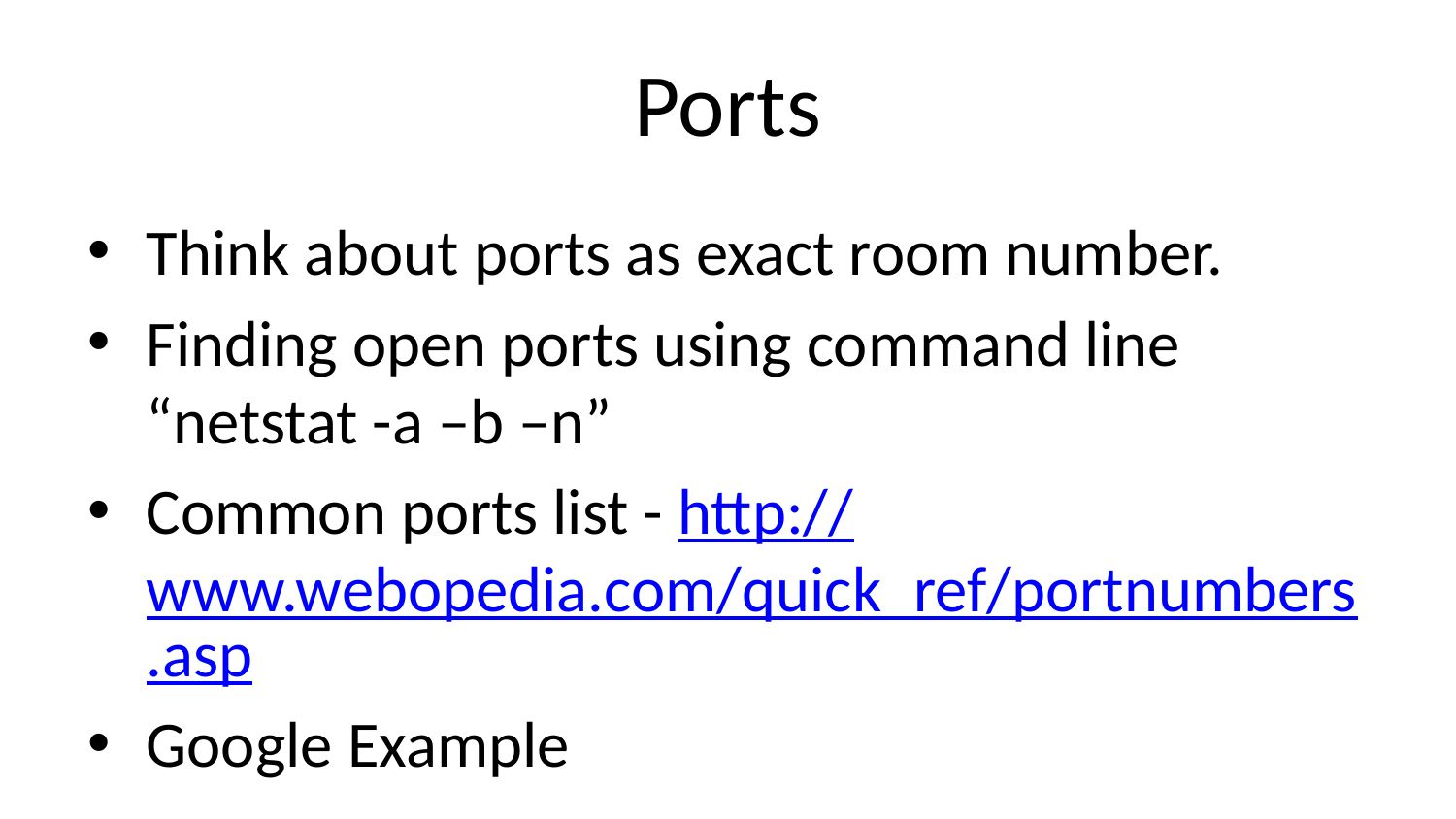

# Ports
Think about ports as exact room number.
Finding open ports using command line “netstat -a –b –n”
Common ports list - http://www.webopedia.com/quick_ref/portnumbers.asp
Google Example